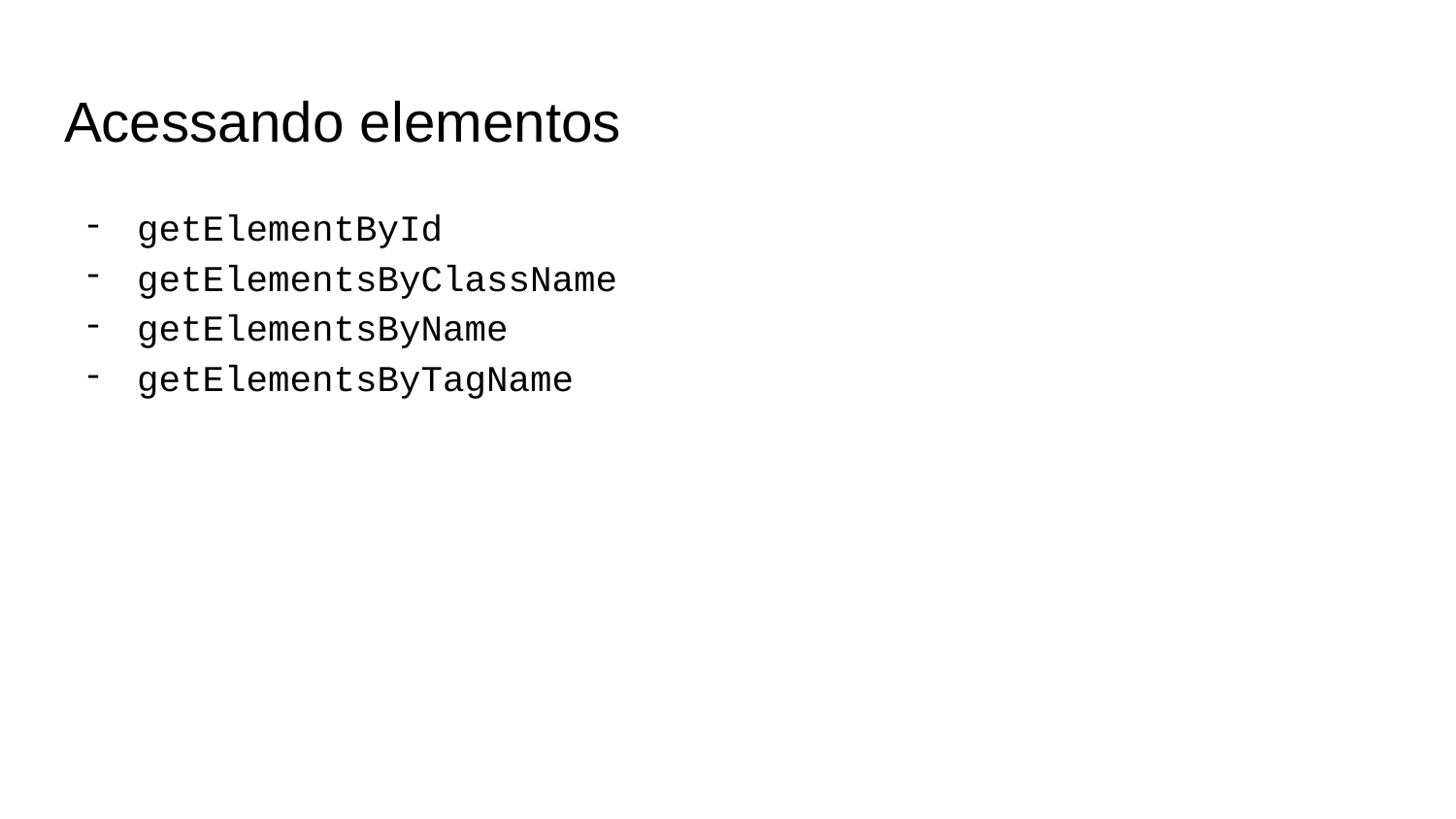

# Acessando elementos
getElementById
getElementsByClassName
getElementsByName
getElementsByTagName